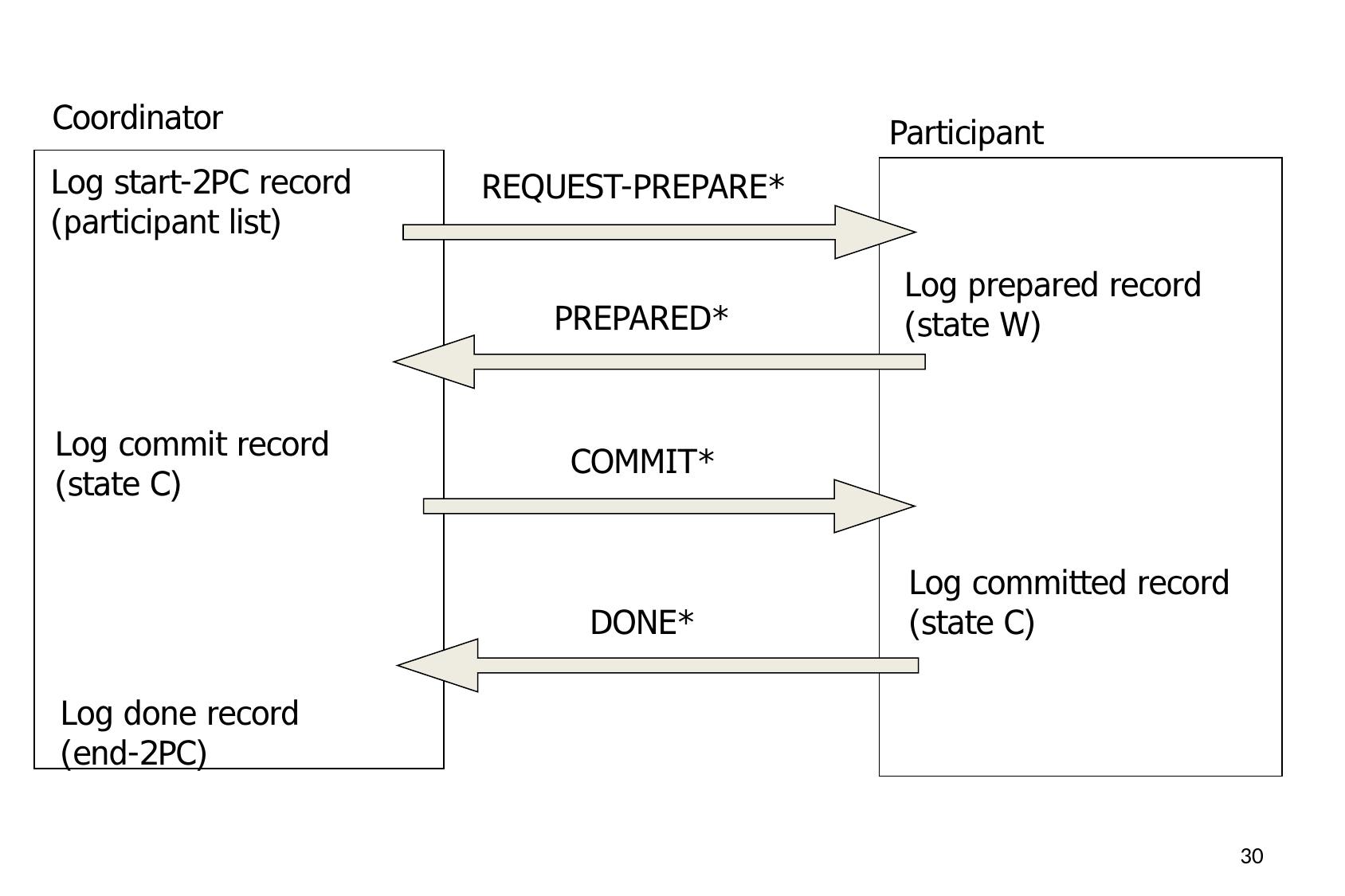

Coordinator
Participant

Log start-2PC record
(participant list)
REQUEST-PREPARE*

Log prepared record
(state W)
PREPARED*

Log commit record
(state C)
COMMIT*

Log committed record
(state C)
DONE*

Log done record
(end-2PC)
30